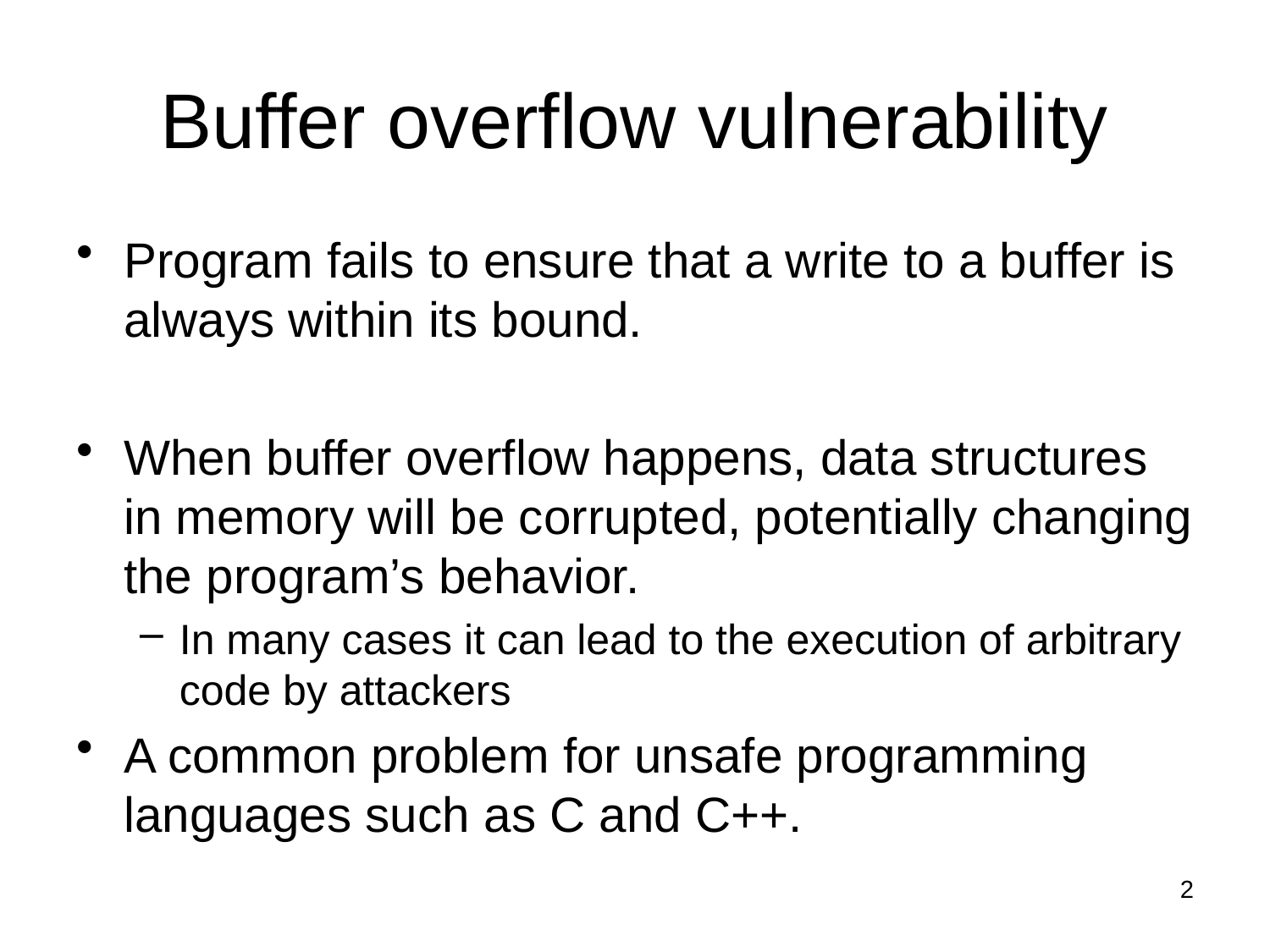

# Buffer overflow vulnerability
Program fails to ensure that a write to a buffer is always within its bound.

When buffer overflow happens, data structures in memory will be corrupted, potentially changing the program’s behavior.
In many cases it can lead to the execution of arbitrary code by attackers
A common problem for unsafe programming languages such as C and C++.
2